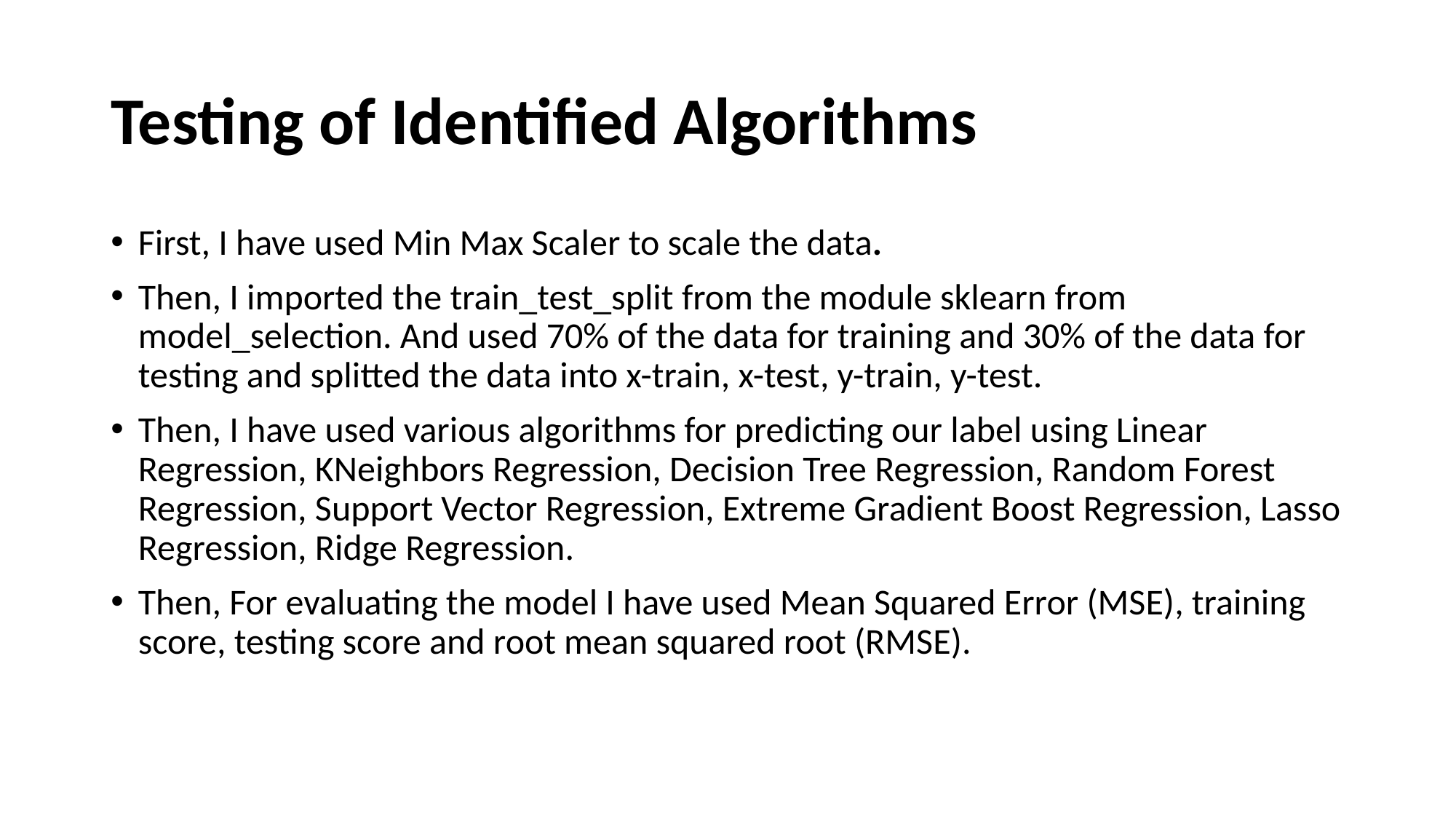

# Testing of Identified Algorithms
First, I have used Min Max Scaler to scale the data.
Then, I imported the train_test_split from the module sklearn from model_selection. And used 70% of the data for training and 30% of the data for testing and splitted the data into x-train, x-test, y-train, y-test.
Then, I have used various algorithms for predicting our label using Linear Regression, KNeighbors Regression, Decision Tree Regression, Random Forest Regression, Support Vector Regression, Extreme Gradient Boost Regression, Lasso Regression, Ridge Regression.
Then, For evaluating the model I have used Mean Squared Error (MSE), training score, testing score and root mean squared root (RMSE).